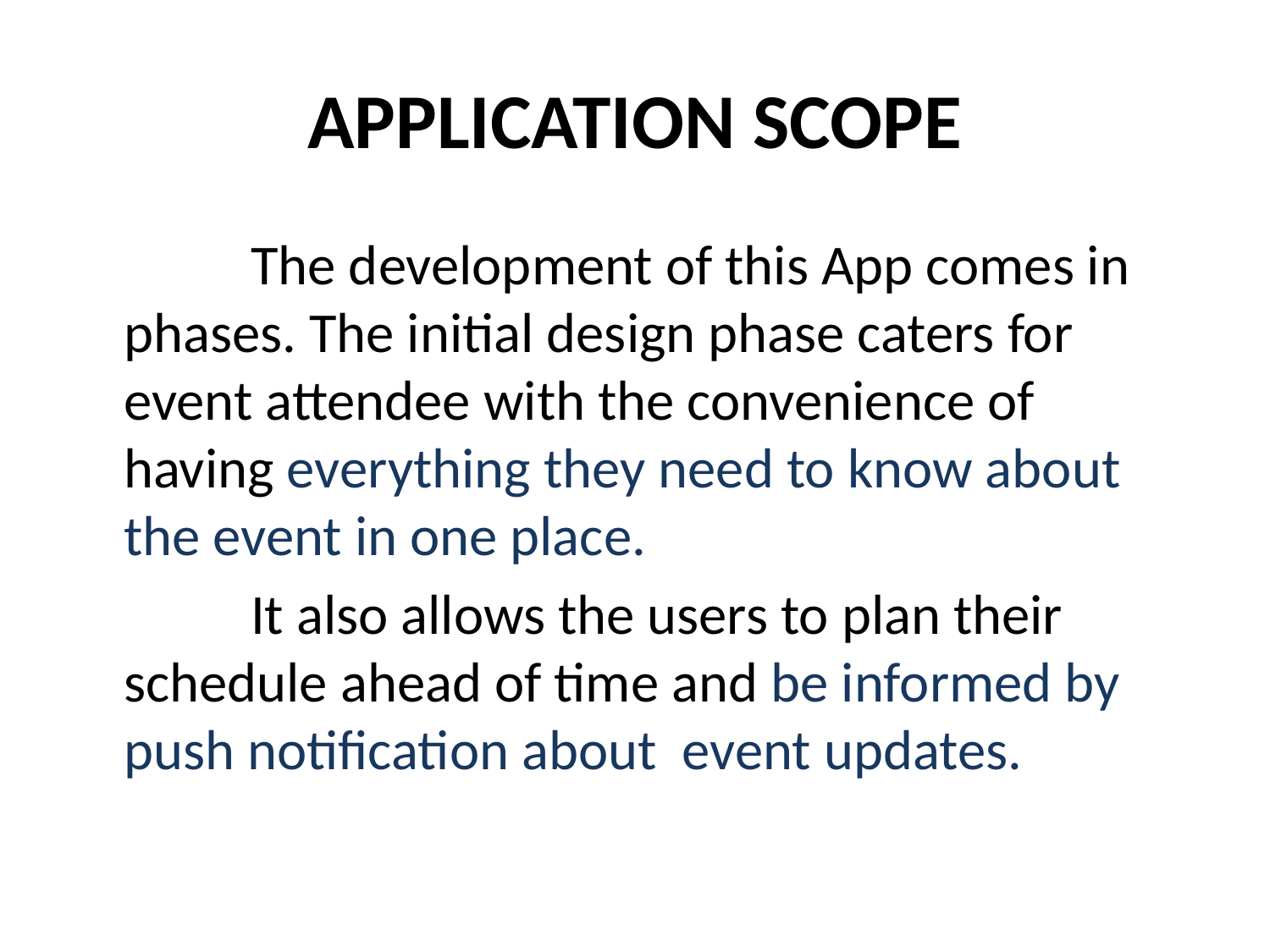

# APPLICATION SCOPE
		The development of this App comes in phases. The initial design phase caters for event attendee with the convenience of having everything they need to know about the event in one place.
		It also allows the users to plan their schedule ahead of time and be informed by push notification about  event updates.